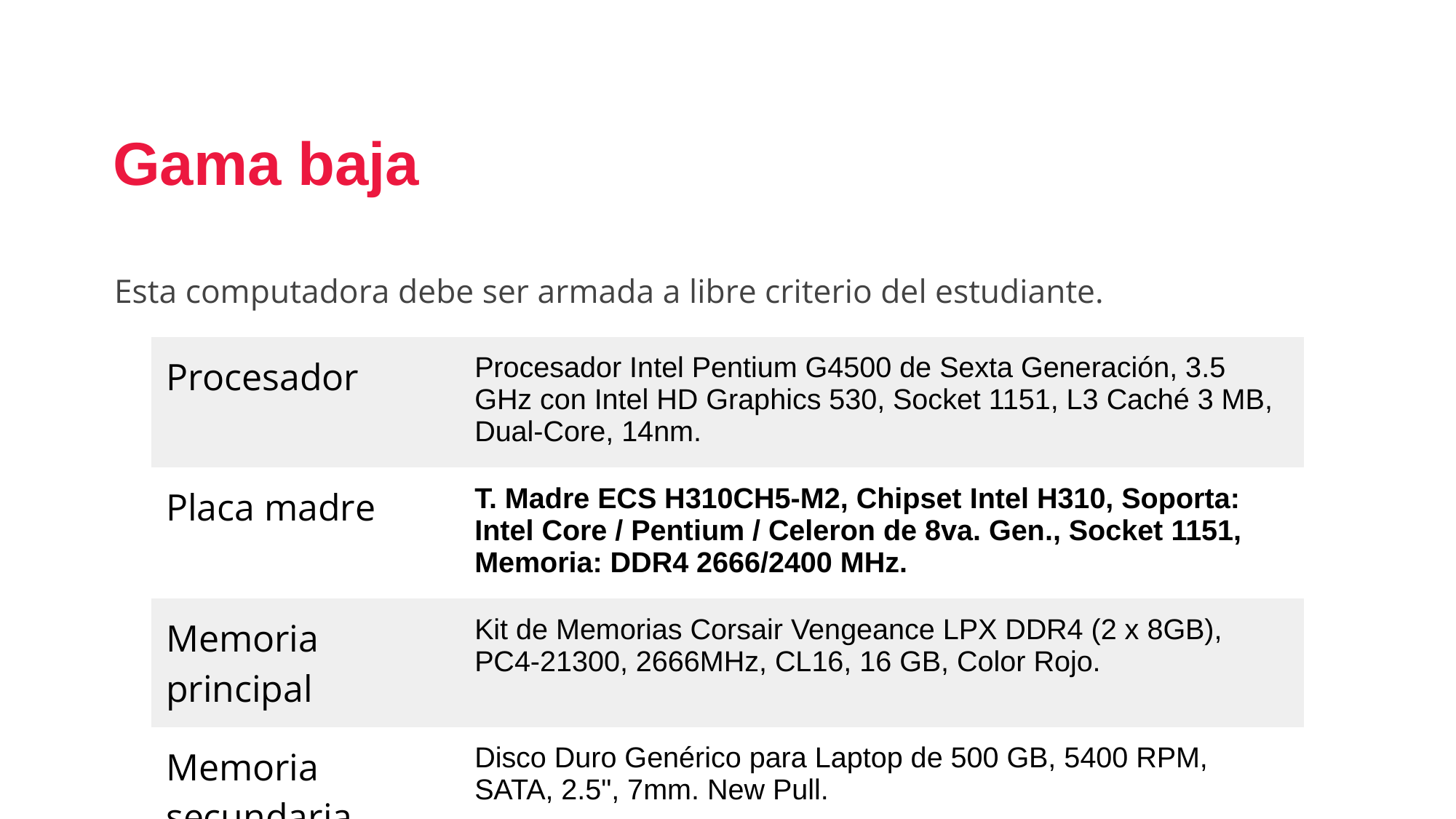

Gama baja
Esta computadora debe ser armada a libre criterio del estudiante.

| Procesador | Procesador Intel Pentium G4500 de Sexta Generación, 3.5 GHz con Intel HD Graphics 530, Socket 1151, L3 Caché 3 MB, Dual-Core, 14nm. |
| --- | --- |
| Placa madre | T. Madre ECS H310CH5-M2, Chipset Intel H310, Soporta: Intel Core / Pentium / Celeron de 8va. Gen., Socket 1151, Memoria: DDR4 2666/2400 MHz. |
| Memoria principal | Kit de Memorias Corsair Vengeance LPX DDR4 (2 x 8GB), PC4-21300, 2666MHz, CL16, 16 GB, Color Rojo. |
| Memoria secundaria | Disco Duro Genérico para Laptop de 500 GB, 5400 RPM, SATA, 2.5", 7mm. New Pull. |